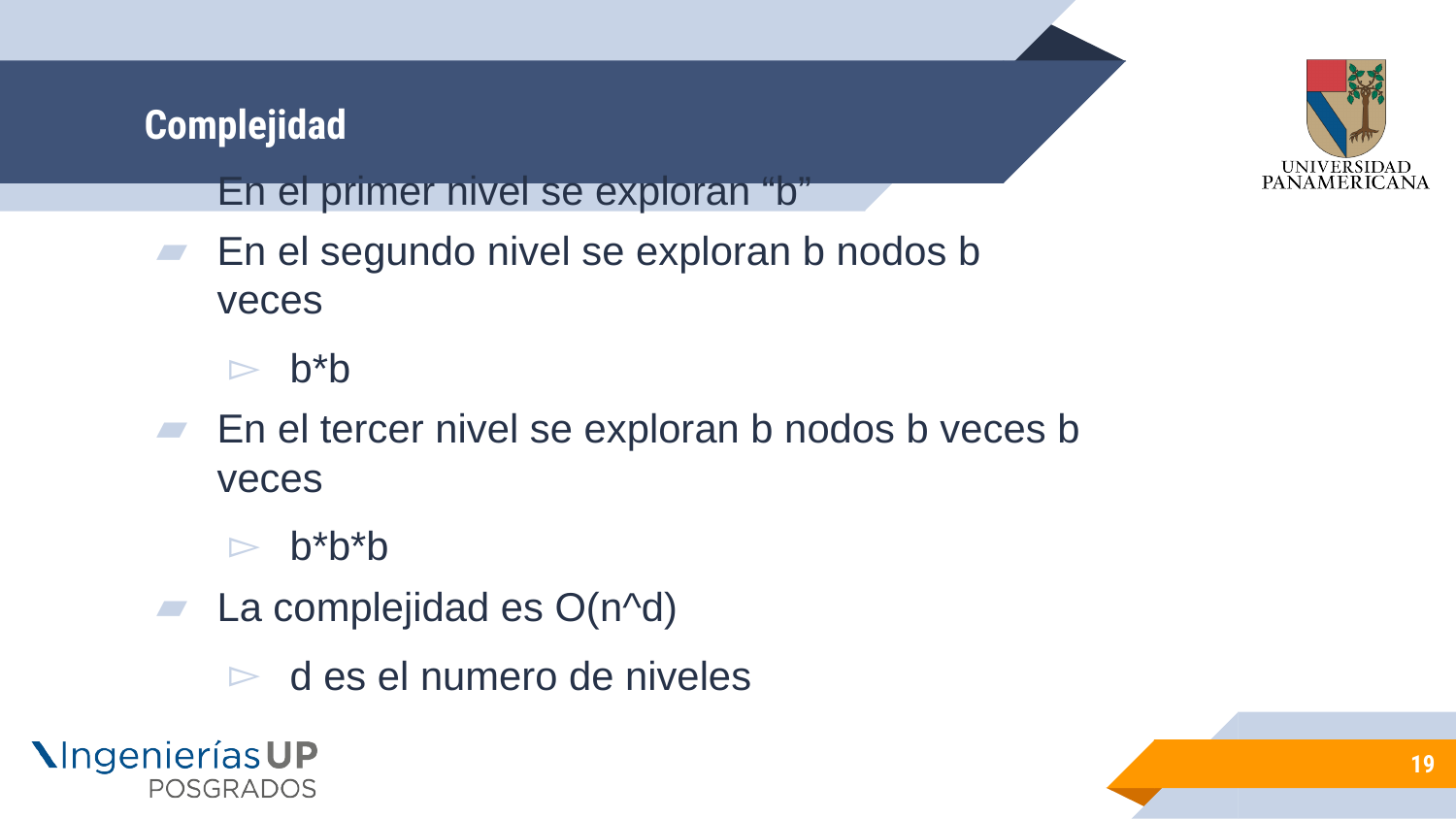

# Complejidad
En el primer nivel se exploran “b”
En el segundo nivel se exploran b nodos b veces
b*b
En el tercer nivel se exploran b nodos b veces b veces
b*b*b
La complejidad es O(n^d)
d es el numero de niveles

19